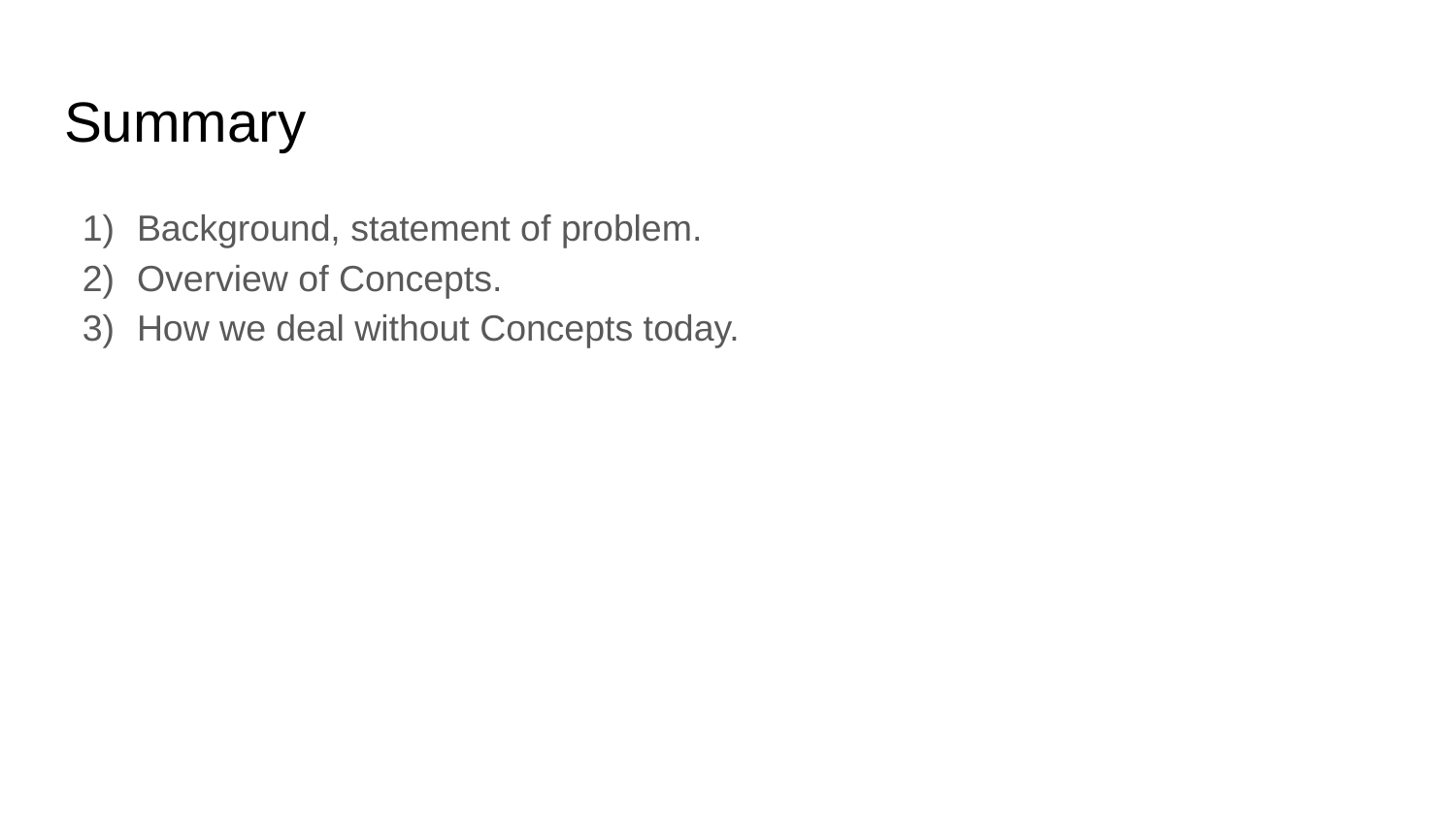

# Summary
Background, statement of problem.
Overview of Concepts.
How we deal without Concepts today.